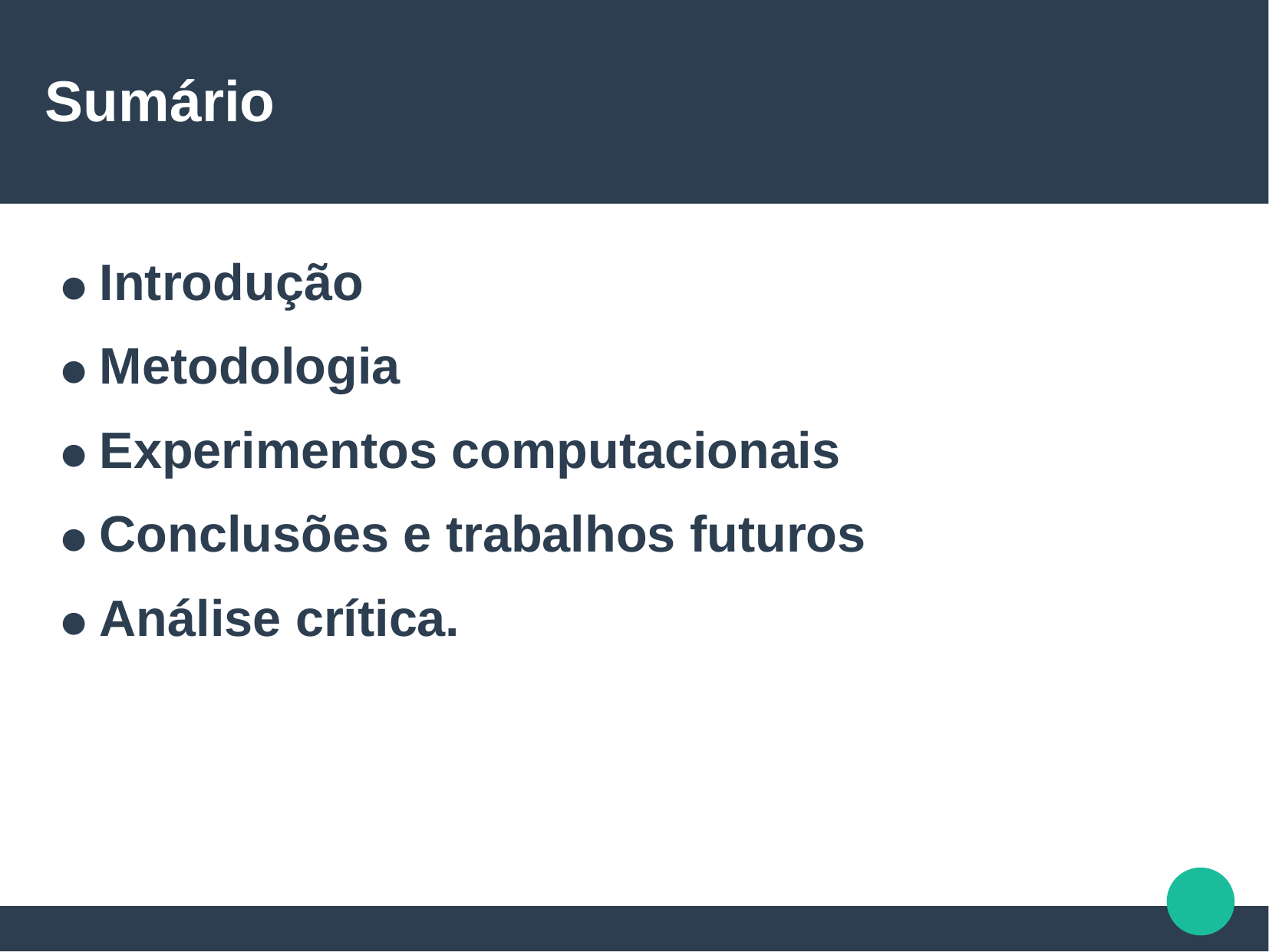

Sumário
Introdução
Metodologia
Experimentos computacionais
Conclusões e trabalhos futuros
Análise crítica.